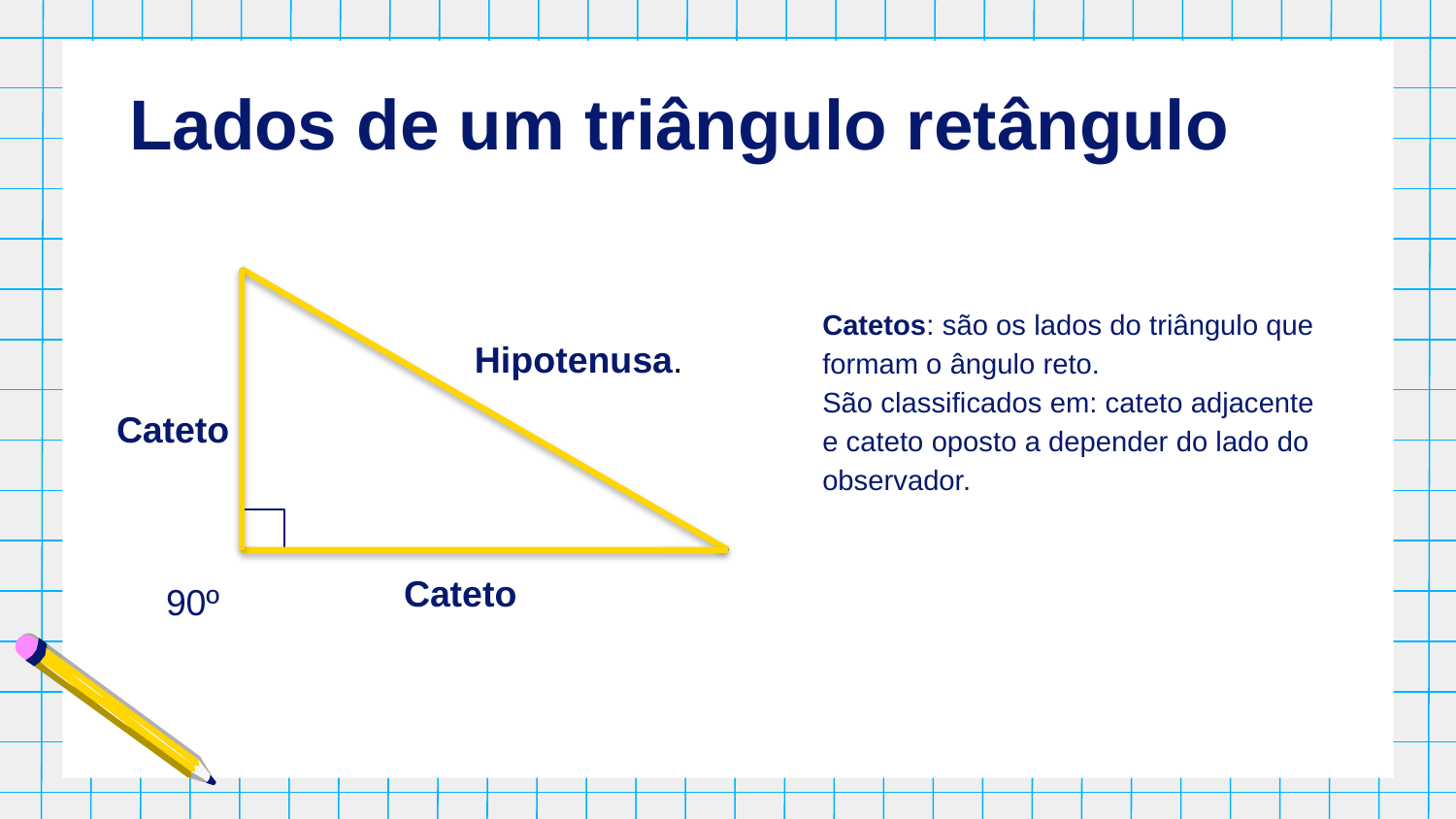

# Lados de um triângulo retângulo

Catetos: são os lados do triângulo que formam o ângulo reto.
São classificados em: cateto adjacente e cateto oposto a depender do lado do observador.
Hipotenusa.
Cateto

90º
Cateto